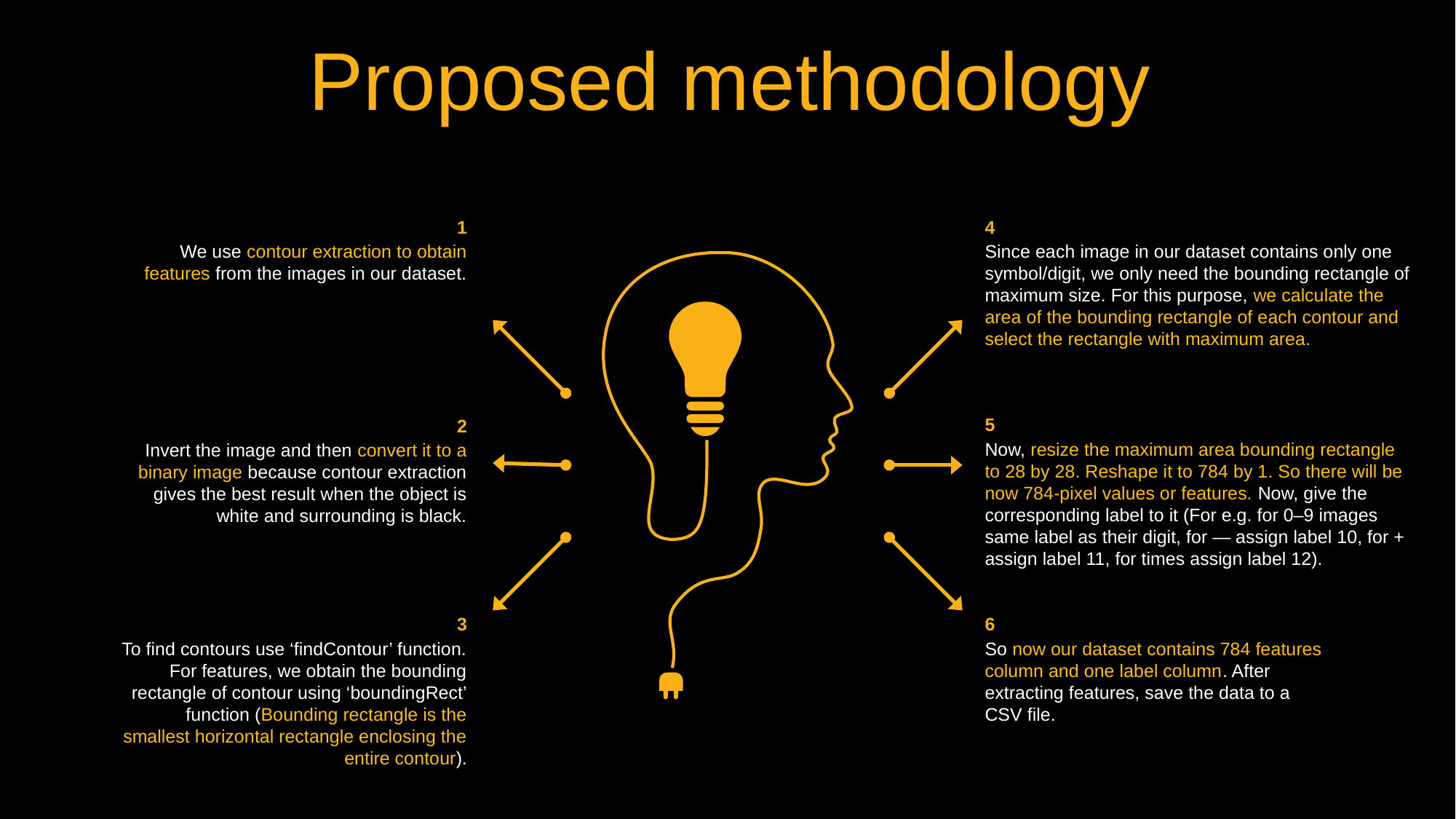

Proposed methodology
1
We use contour extraction to obtain features from the images in our dataset.
4
Since each image in our dataset contains only one symbol/digit, we only need the bounding rectangle of maximum size. For this purpose, we calculate the area of the bounding rectangle of each contour and select the rectangle with maximum area.

5
Now, resize the maximum area bounding rectangle to 28 by 28. Reshape it to 784 by 1. So there will be now 784-pixel values or features. Now, give the corresponding label to it (For e.g. for 0–9 images same label as their digit, for — assign label 10, for + assign label 11, for times assign label 12).
2
Invert the image and then convert it to a binary image because contour extraction gives the best result when the object is white and surrounding is black.
3
To find contours use ‘findContour’ function. For features, we obtain the bounding rectangle of contour using ‘boundingRect’ function (Bounding rectangle is the smallest horizontal rectangle enclosing the entire contour).
6
So now our dataset contains 784 features column and one label column. After extracting features, save the data to a CSV file.